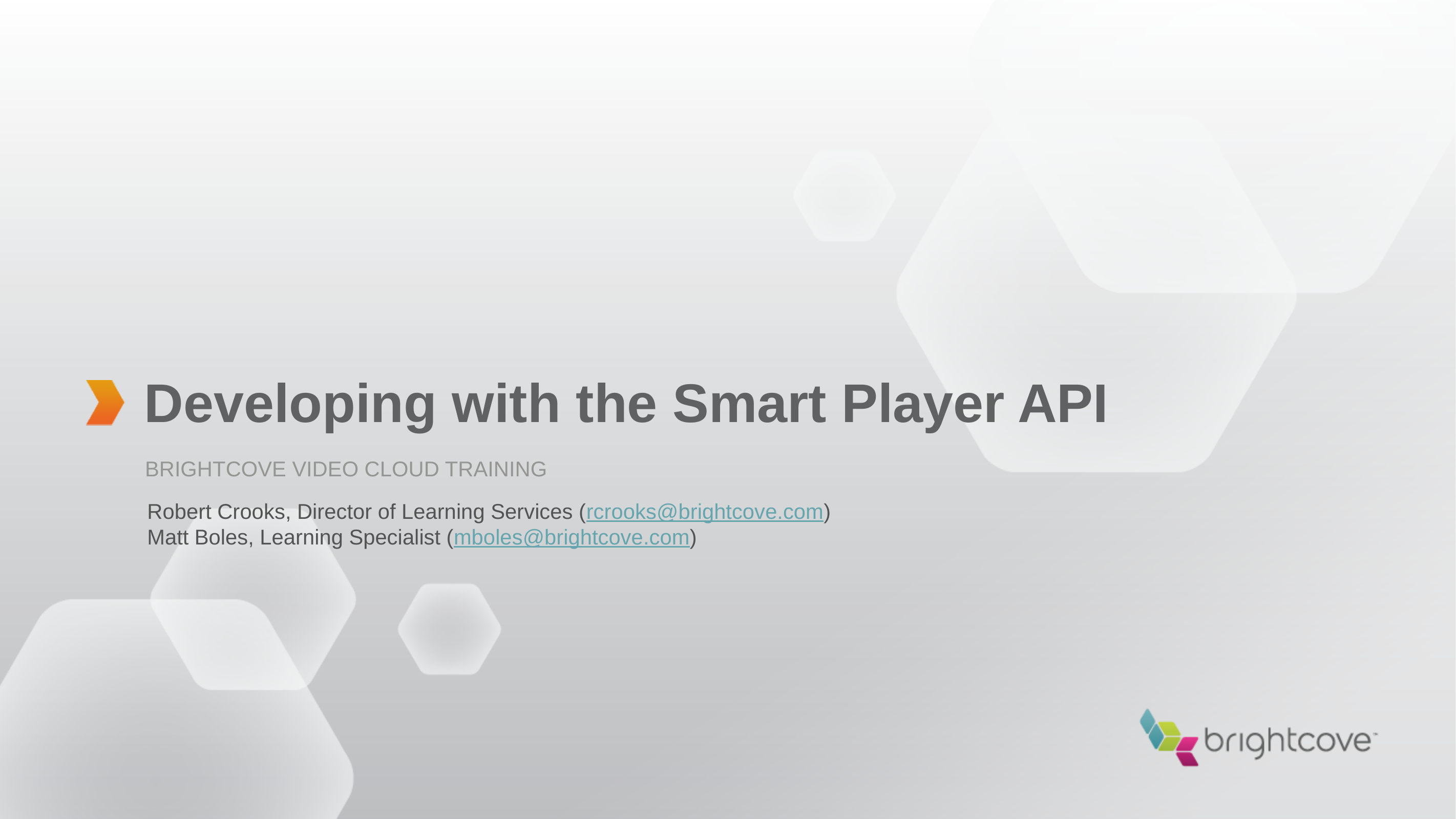

# Developing with the Smart Player API
Brightcove Video Cloud Training
Robert Crooks, Director of Learning Services (rcrooks@brightcove.com)
Matt Boles, Learning Specialist (mboles@brightcove.com)